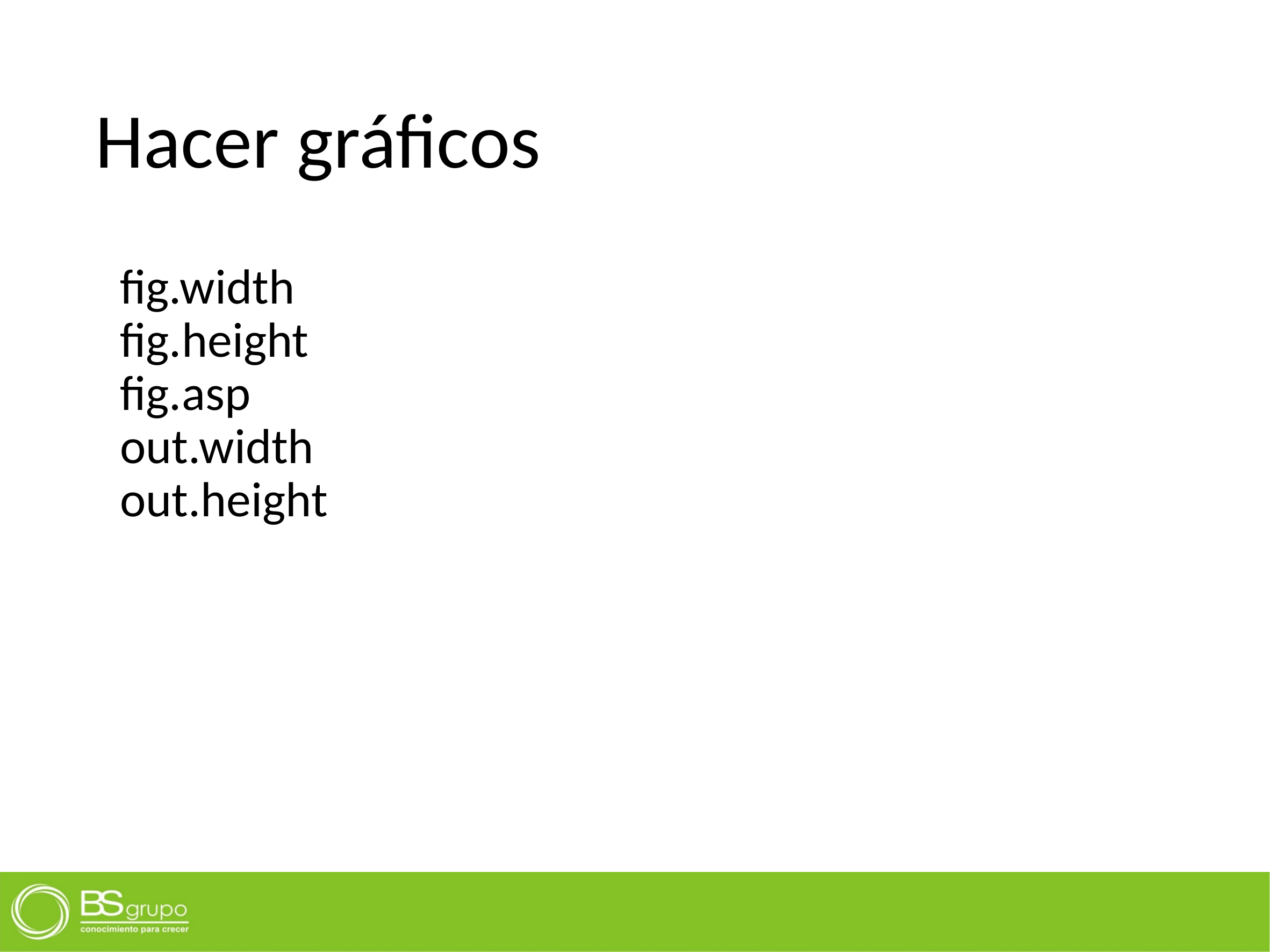

# Hacer gráficos
fig.width
fig.height
fig.asp
out.width
out.height